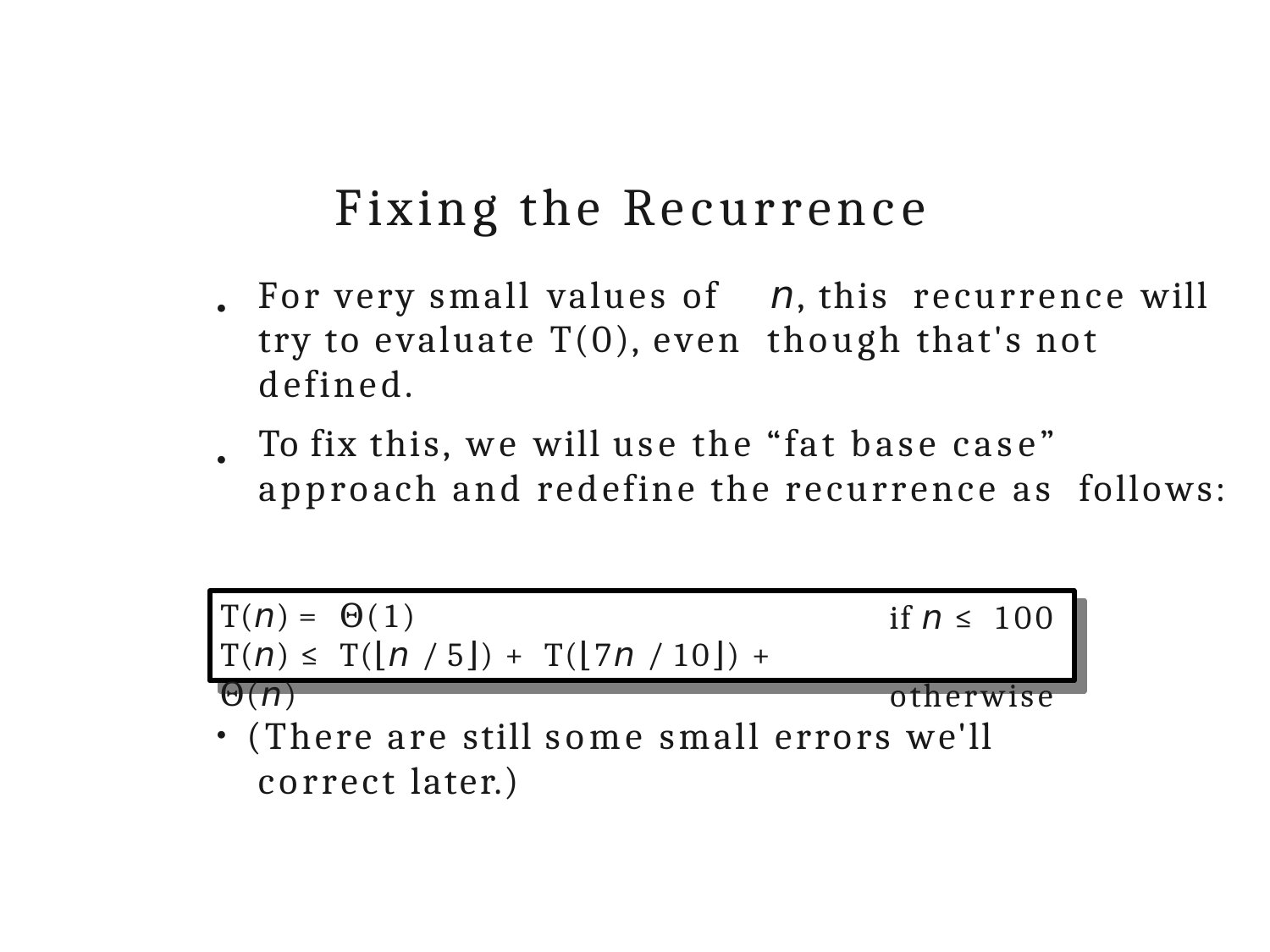

# Fixing the Recurrence
For very small values of	n, this  recurrence will try to evaluate T(0), even  though that's not defined.
To fix this, we will use the “fat base case”  approach and redefine the recurrence as  follows:
●
●

T(n) = Θ(1)
T(n) ≤ T(⌊n / 5⌋) + T(⌊7n / 10⌋) + Θ(n)
if n ≤ 100  otherwise

(There are still some small errors we'll  correct later.)
●